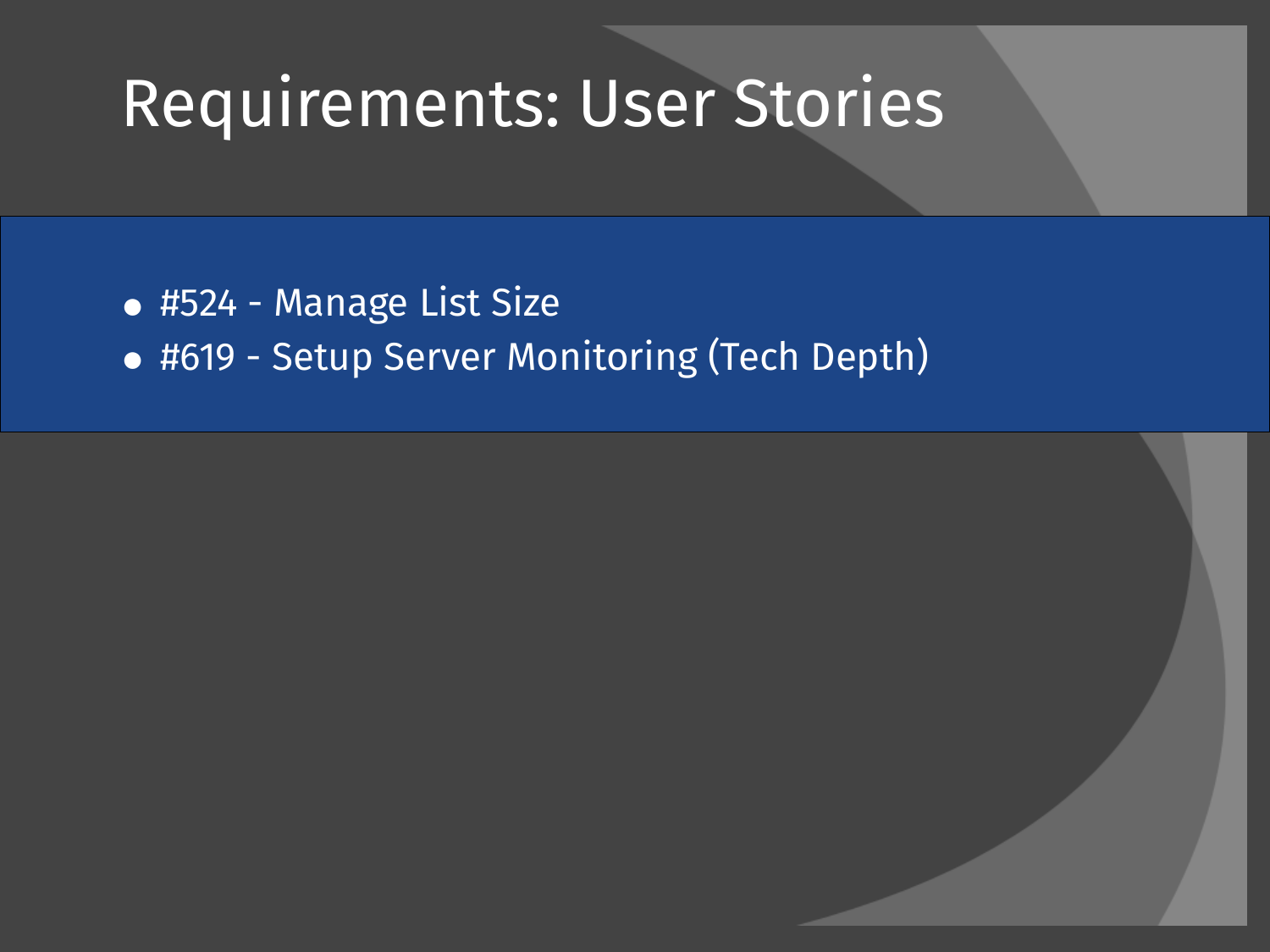

# Requirements: User Stories

#524 - Manage List Size
#619 - Setup Server Monitoring (Tech Depth)